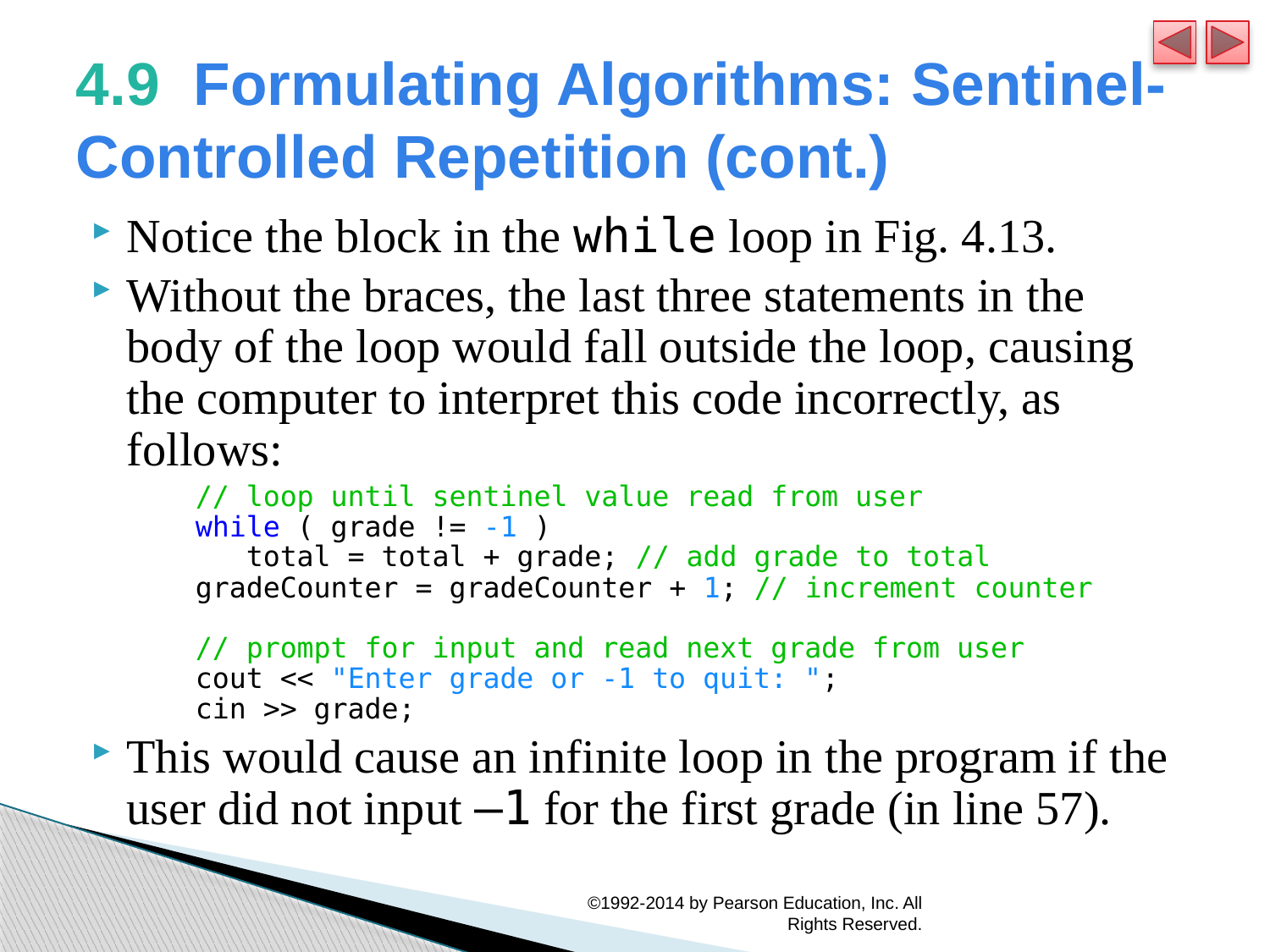

# 4.9  Formulating Algorithms: Sentinel-Controlled Repetition (cont.)
Notice the block in the while loop in Fig. 4.13.
Without the braces, the last three statements in the body of the loop would fall outside the loop, causing the computer to interpret this code incorrectly, as follows:
	// loop until sentinel value read from user
while ( grade != -1 )
   total = total + grade; // add grade to total
gradeCounter = gradeCounter + 1; // increment counter
// prompt for input and read next grade from user
cout << "Enter grade or -1 to quit: ";
cin >> grade;
This would cause an infinite loop in the program if the user did not input –1 for the first grade (in line 57).
©1992-2014 by Pearson Education, Inc. All Rights Reserved.